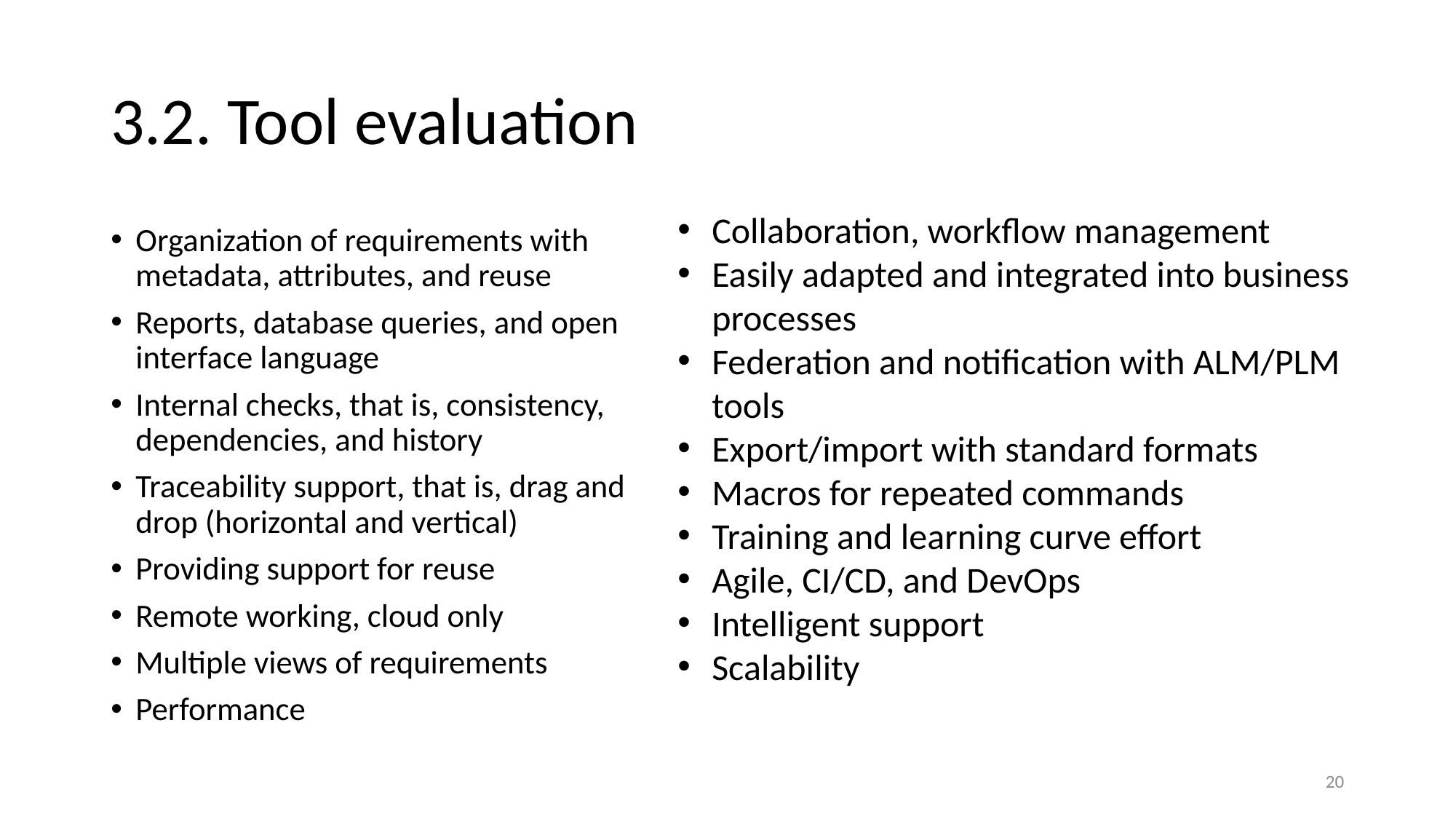

# 3.2. Tool evaluation
Collaboration, workflow management
Easily adapted and integrated into business processes
Federation and notification with ALM/PLM tools
Export/import with standard formats
Macros for repeated commands
Training and learning curve effort
Agile, CI/CD, and DevOps
Intelligent support
Scalability
Organization of requirements with metadata, attributes, and reuse
Reports, database queries, and open interface language
Internal checks, that is, consistency, dependencies, and history
Traceability support, that is, drag and drop (horizontal and vertical)
Providing support for reuse
Remote working, cloud only
Multiple views of requirements
Performance
20